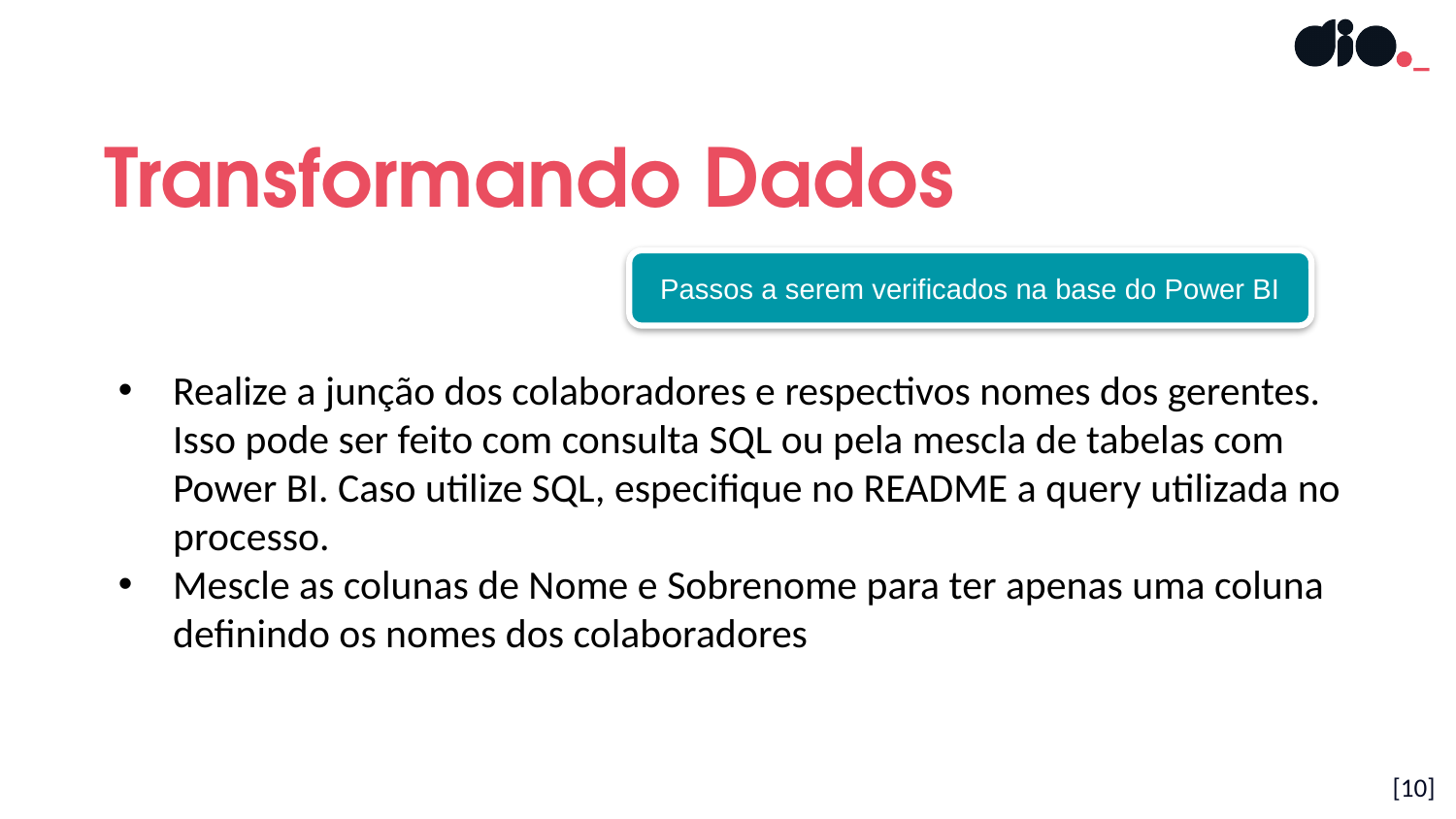

Transformando Dados
Passos a serem verificados na base do Power BI
Realize a junção dos colaboradores e respectivos nomes dos gerentes. Isso pode ser feito com consulta SQL ou pela mescla de tabelas com Power BI. Caso utilize SQL, especifique no README a query utilizada no processo.
Mescle as colunas de Nome e Sobrenome para ter apenas uma coluna definindo os nomes dos colaboradores

[10]